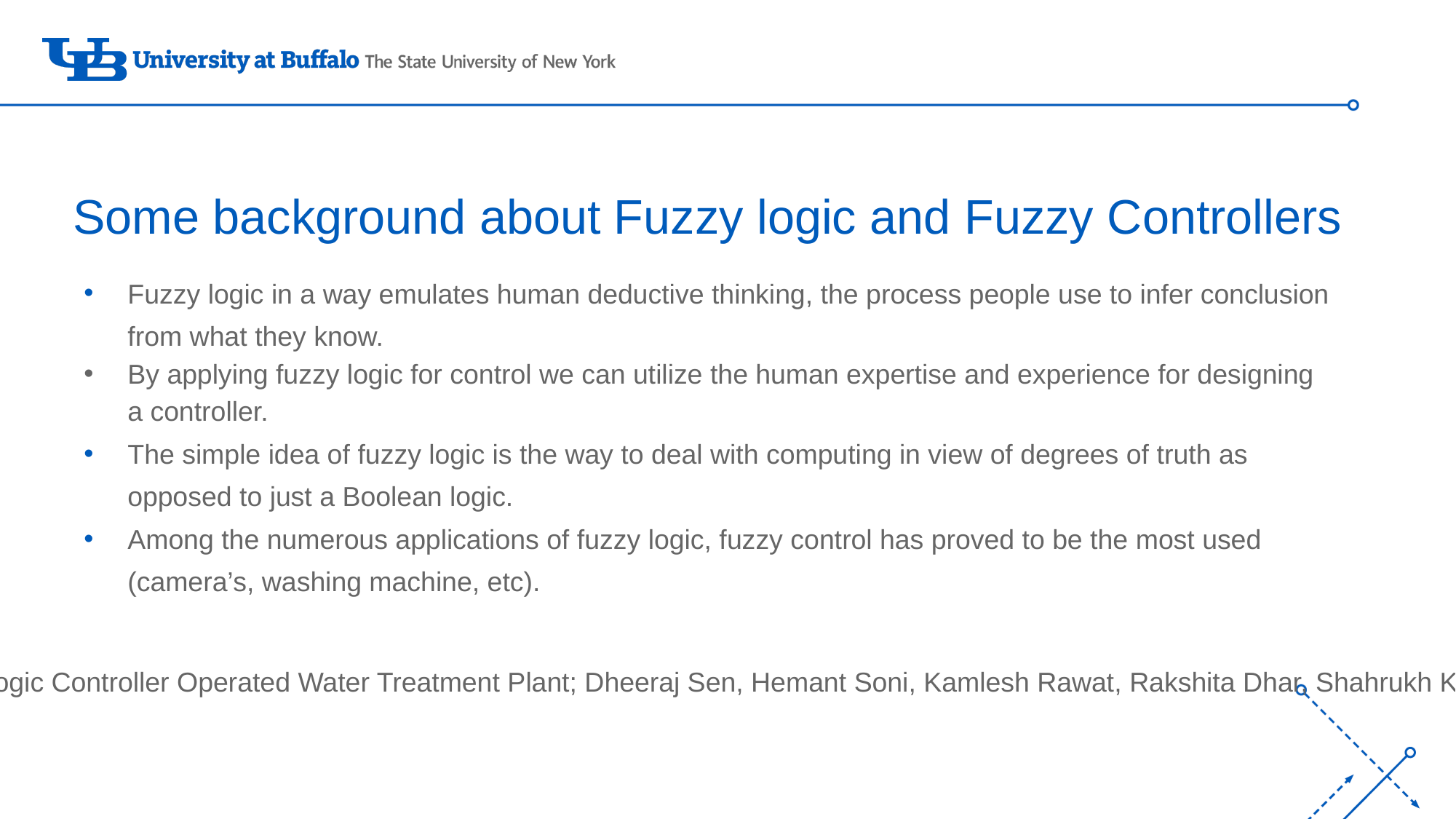

# Some background about Fuzzy logic and Fuzzy Controllers
Fuzzy logic in a way emulates human deductive thinking, the process people use to infer conclusion from what they know.
By applying fuzzy logic for control we can utilize the human expertise and experience for designing a controller.
The simple idea of fuzzy logic is the way to deal with computing in view of degrees of truth as opposed to just a Boolean logic.
Among the numerous applications of fuzzy logic, fuzzy control has proved to be the most used (camera’s, washing machine, etc).
[2] Fuzzy Logic Controller Operated Water Treatment Plant; Dheeraj Sen, Hemant Soni, Kamlesh Rawat, Rakshita Dhar, Shahrukh Khan, Faruk Kazi